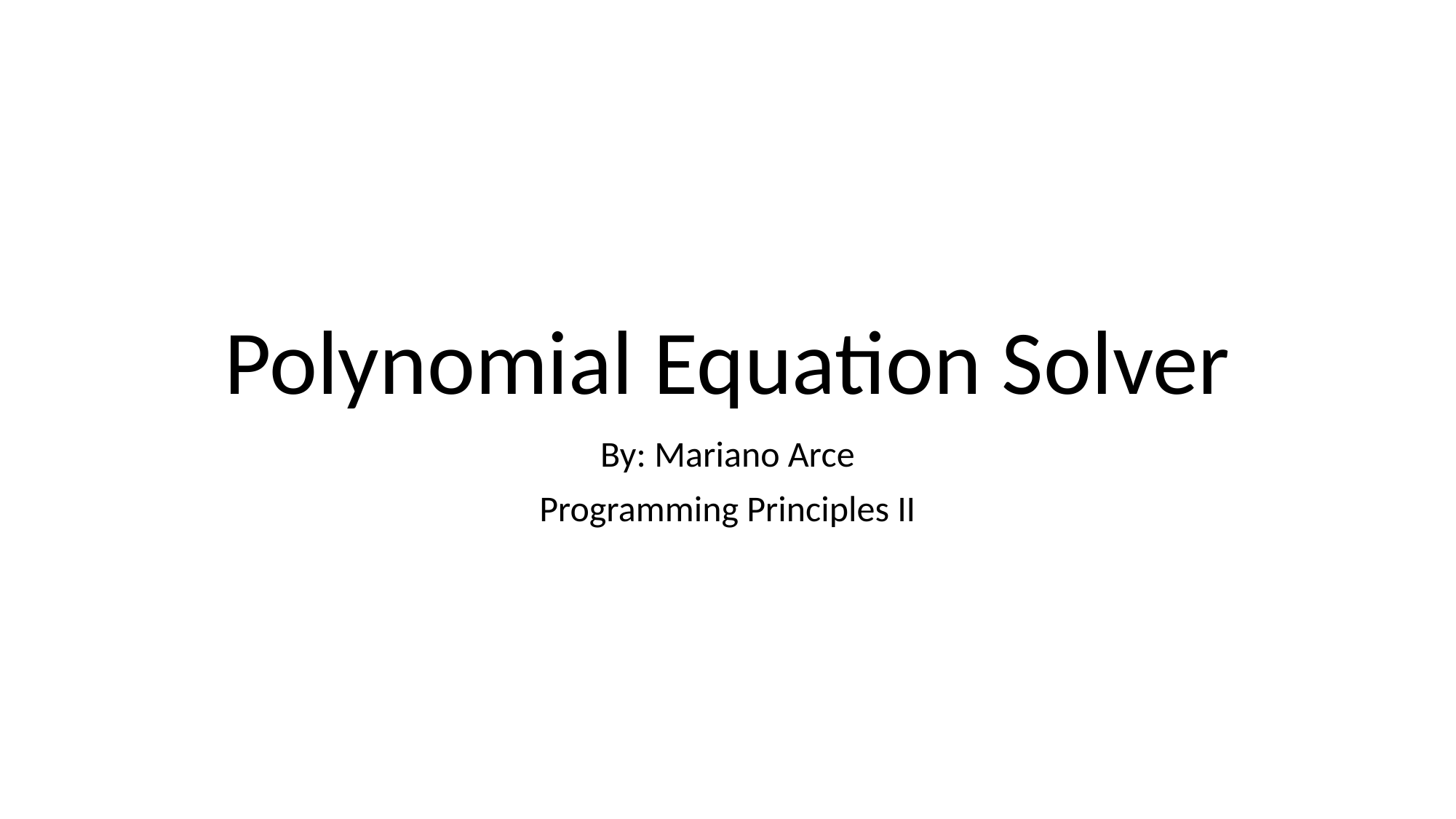

# Polynomial Equation Solver
By: Mariano Arce
Programming Principles II